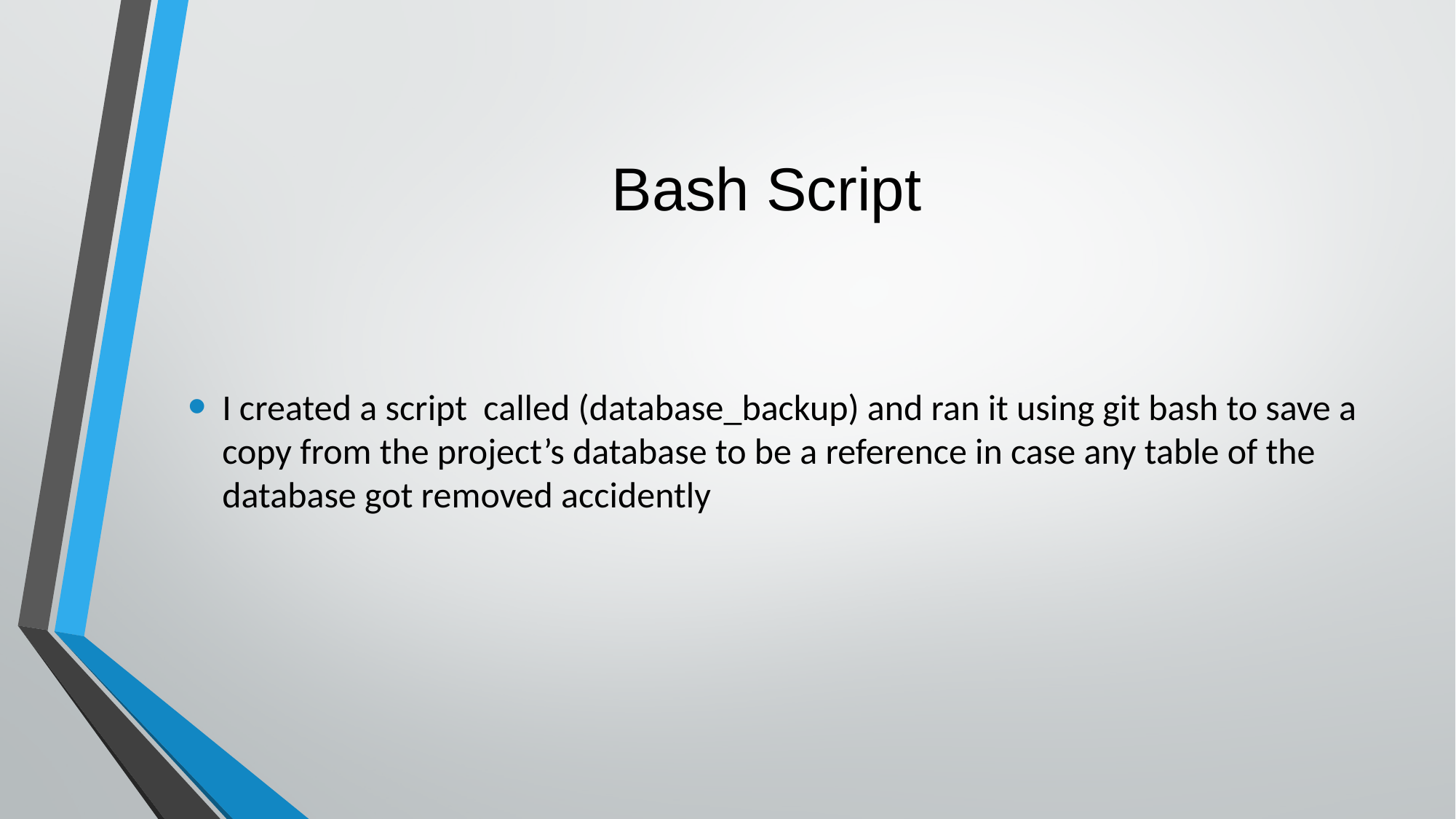

# Bash Script
I created a script  called (database_backup) and ran it using git bash to save a copy from the project’s database to be a reference in case any table of the database got removed accidently